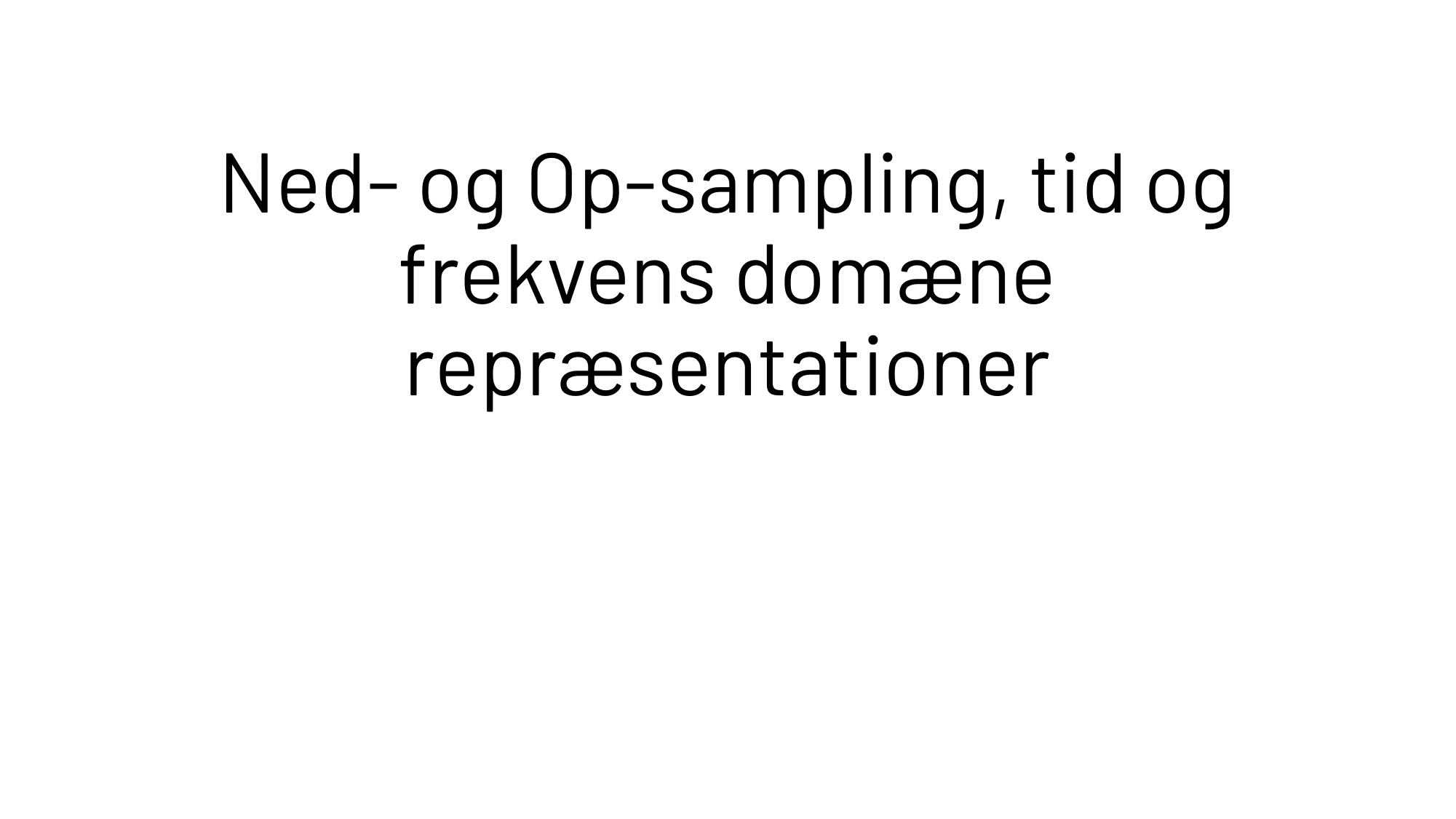

# Ned- og Op-sampling, tid og frekvens domæne repræsentationer